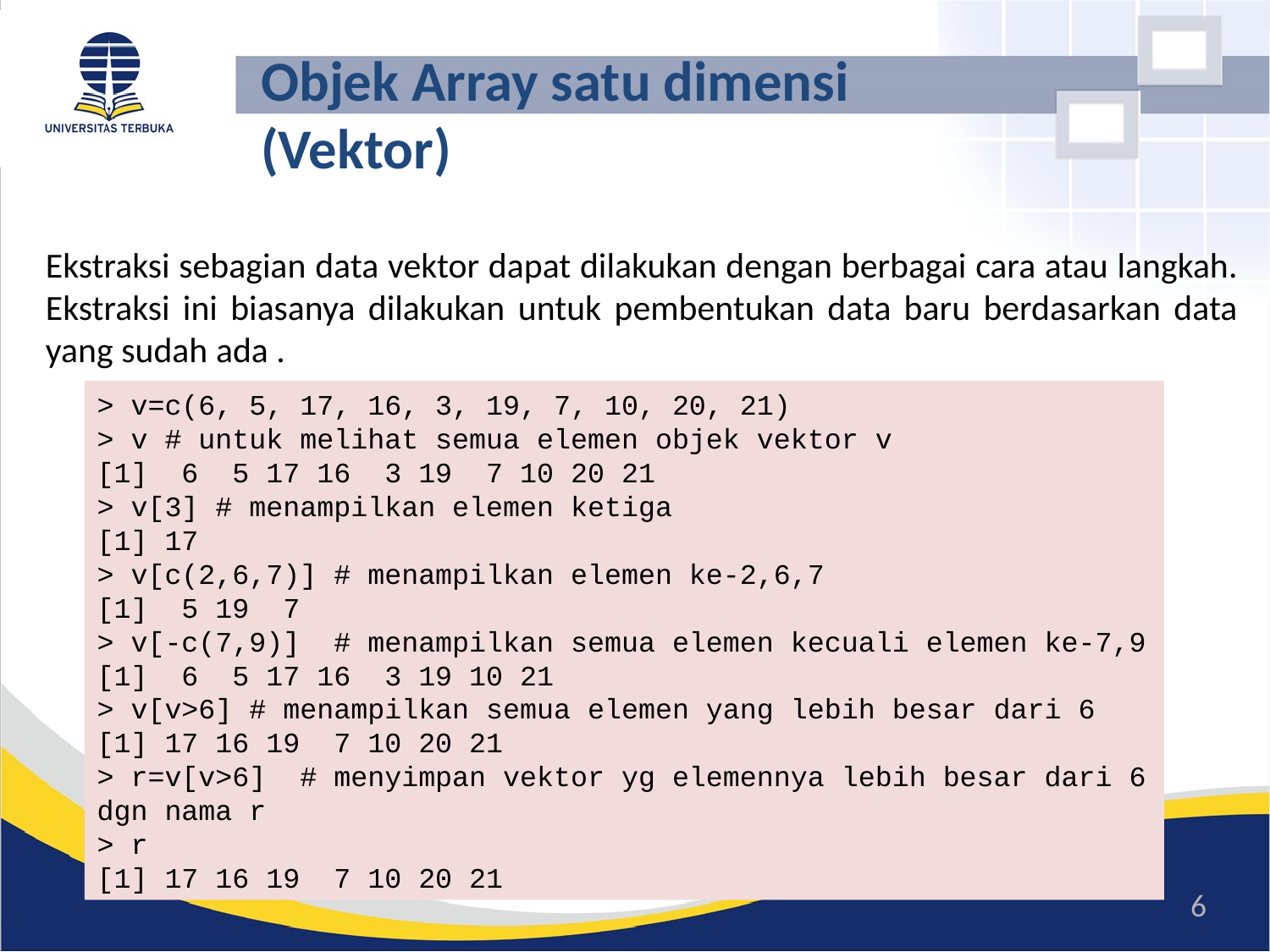

# Objek Array satu dimensi (Vektor)
Ekstraksi sebagian data vektor dapat dilakukan dengan berbagai cara atau langkah. Ekstraksi ini biasanya dilakukan untuk pembentukan data baru berdasarkan data yang sudah ada .
> v=c(6, 5, 17, 16, 3, 19, 7, 10, 20, 21)
> v # untuk melihat semua elemen objek vektor v
[1]  6  5 17 16  3 19  7 10 20 21
> v[3] # menampilkan elemen ketiga
[1] 17
> v[c(2,6,7)] # menampilkan elemen ke-2,6,7
[1]  5 19  7
> v[-c(7,9)]  # menampilkan semua elemen kecuali elemen ke-7,9
[1]  6  5 17 16  3 19 10 21
> v[v>6] # menampilkan semua elemen yang lebih besar dari 6
[1] 17 16 19  7 10 20 21
> r=v[v>6]  # menyimpan vektor yg elemennya lebih besar dari 6 dgn nama r
> r
[1] 17 16 19  7 10 20 21
6